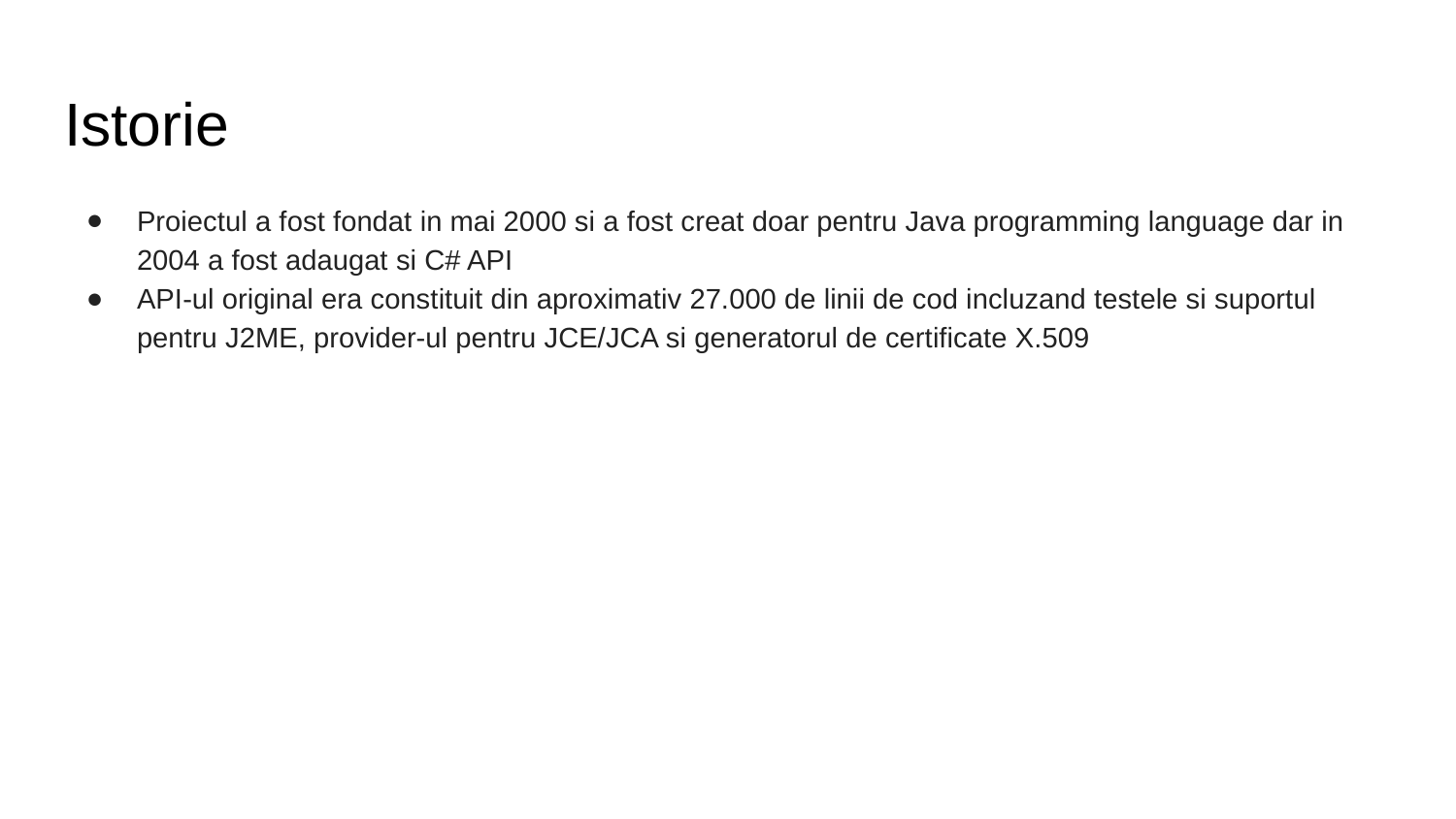

# Istorie
Proiectul a fost fondat in mai 2000 si a fost creat doar pentru Java programming language dar in 2004 a fost adaugat si C# API
API-ul original era constituit din aproximativ 27.000 de linii de cod incluzand testele si suportul pentru J2ME, provider-ul pentru JCE/JCA si generatorul de certificate X.509